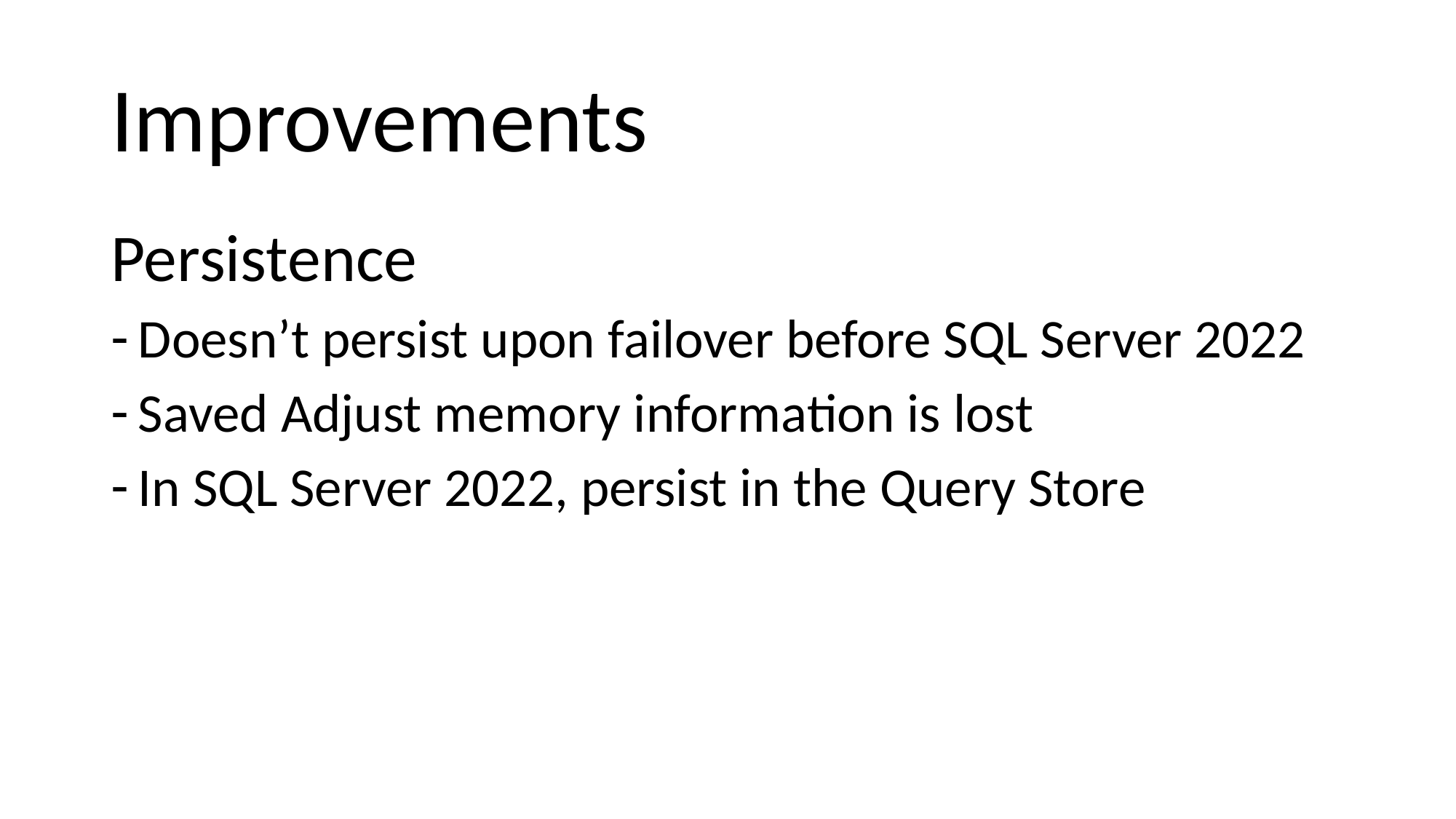

# Improvements
Persistence
Doesn’t persist upon failover before SQL Server 2022
Saved Adjust memory information is lost
In SQL Server 2022, persist in the Query Store